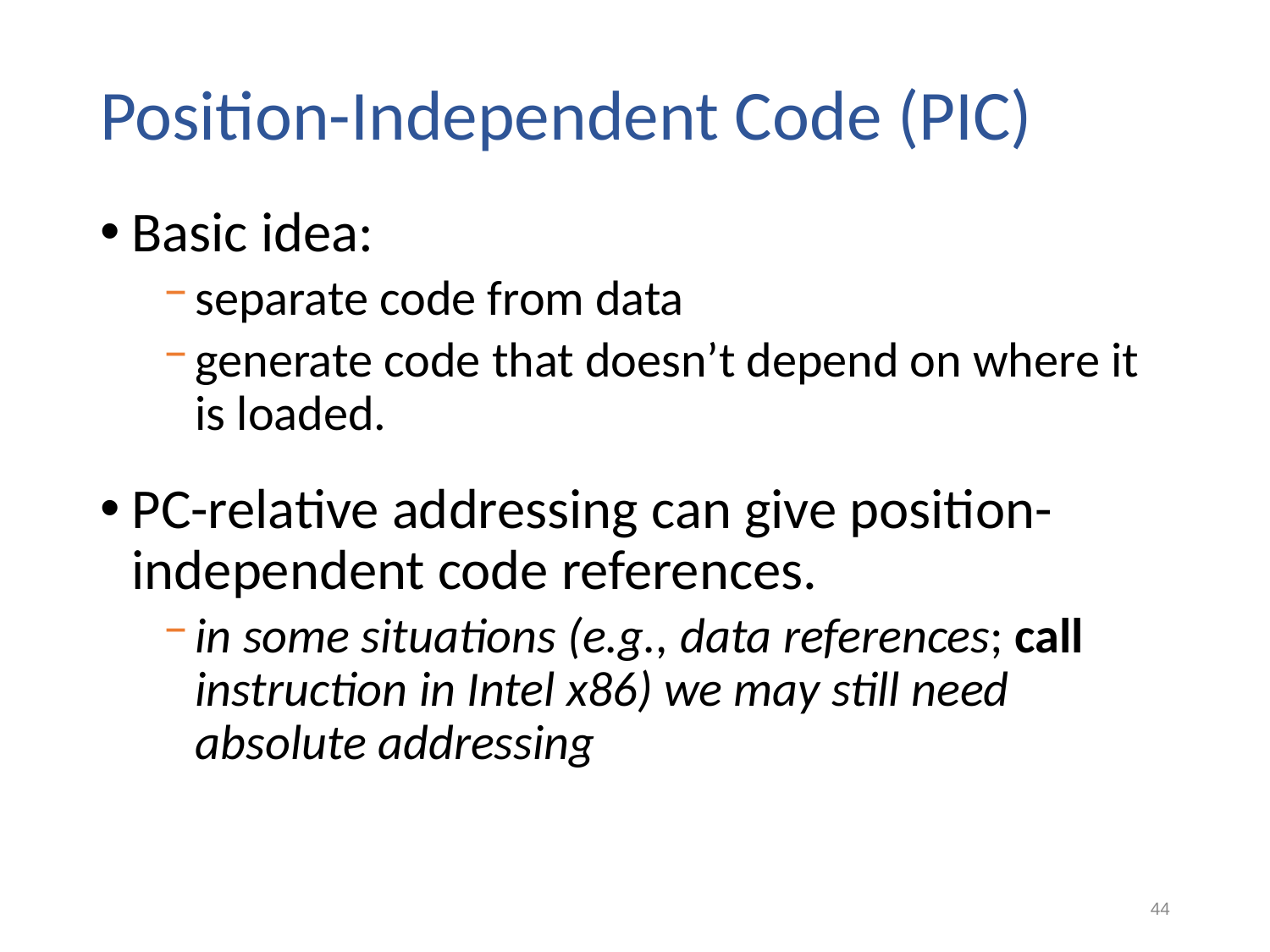

# Position-Independent Code (PIC)
Basic idea:
separate code from data
generate code that doesn’t depend on where it is loaded.
PC-relative addressing can give position-independent code references.
in some situations (e.g., data references; call instruction in Intel x86) we may still need absolute addressing
44